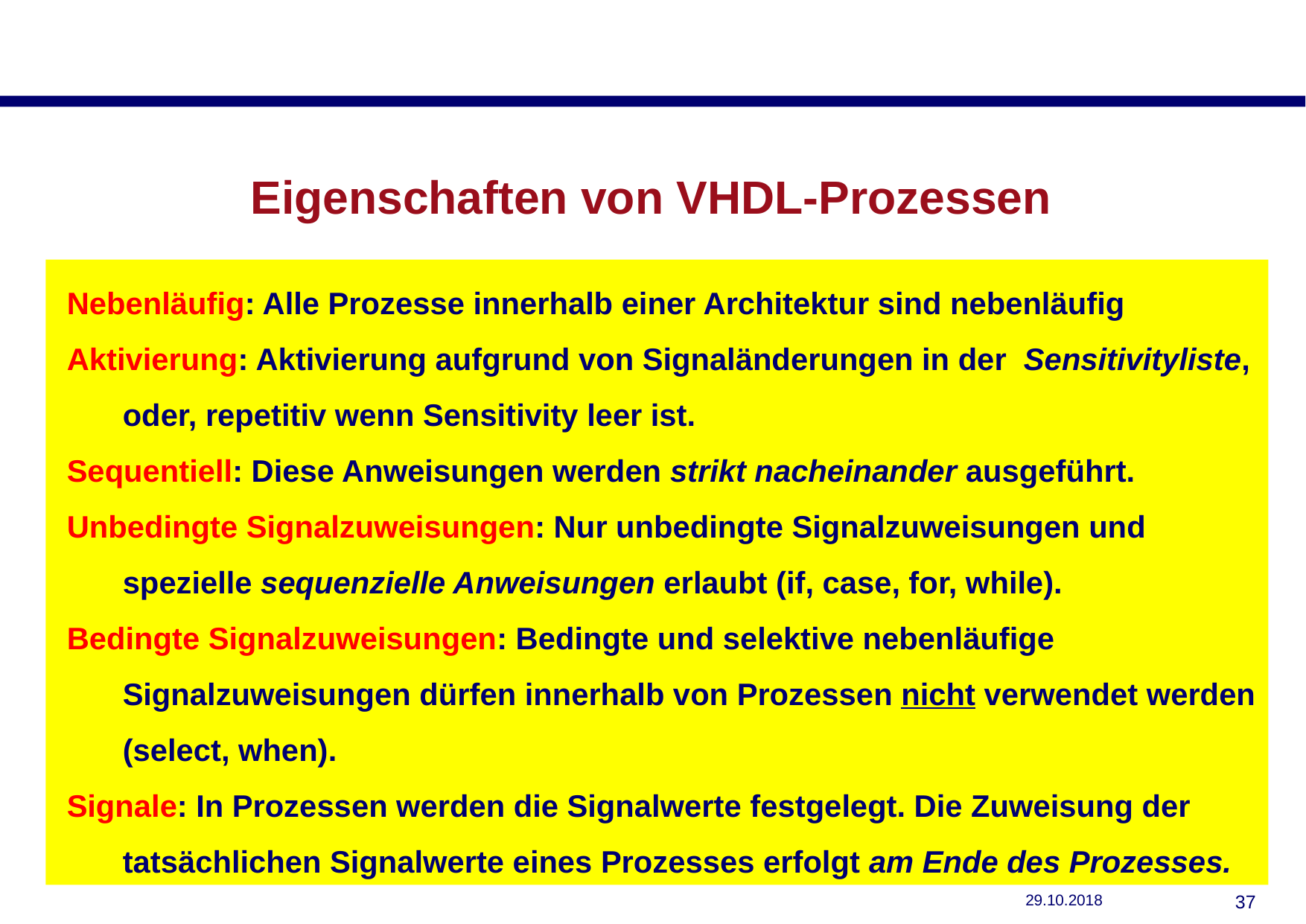

# Eigenschaften von VHDL-Prozessen
Nebenläufig: Alle Prozesse innerhalb einer Architektur sind nebenläufig
Aktivierung: Aktivierung aufgrund von Signaländerungen in der  Sensitivityliste,
oder, repetitiv wenn Sensitivity leer ist.
Sequentiell: Diese Anweisungen werden strikt nacheinander ausgeführt.
Unbedingte Signalzuweisungen: Nur unbedingte Signalzuweisungen und spezielle sequenzielle Anweisungen erlaubt (if, case, for, while).
Bedingte Signalzuweisungen: Bedingte und selektive nebenläufige Signalzuweisungen dürfen innerhalb von Prozessen nicht verwendet werden (select, when).
Signale: In Prozessen werden die Signalwerte festgelegt. Die Zuweisung der tatsächlichen Signalwerte eines Prozesses erfolgt am Ende des Prozesses.
29.10.2018
37